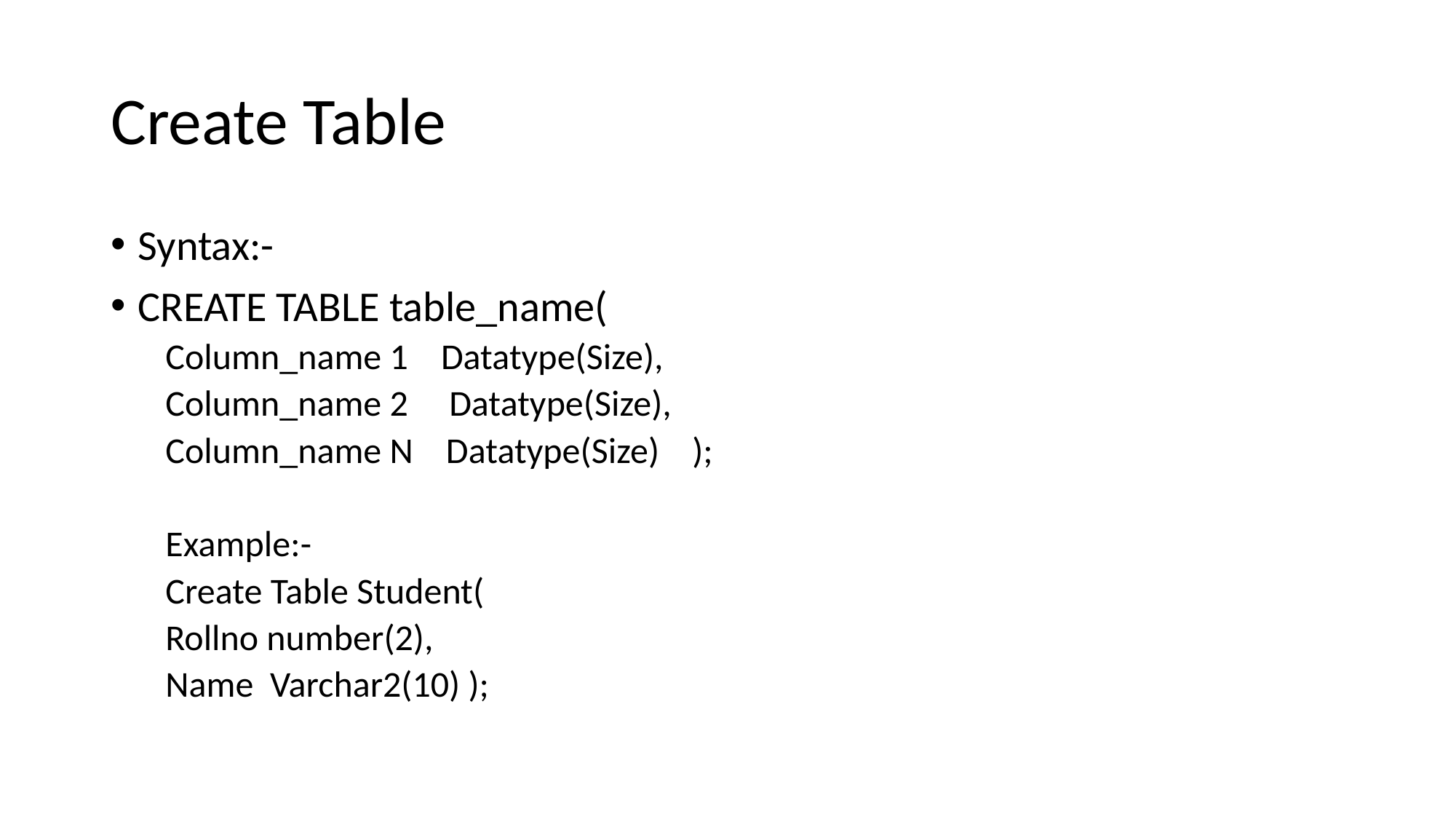

# Create Table
Syntax:-
CREATE TABLE table_name(
Column_name 1    Datatype(Size),
Column_name 2     Datatype(Size),
Column_name N    Datatype(Size)    );

Example:-
Create Table Student(
Rollno number(2),
Name  Varchar2(10) );